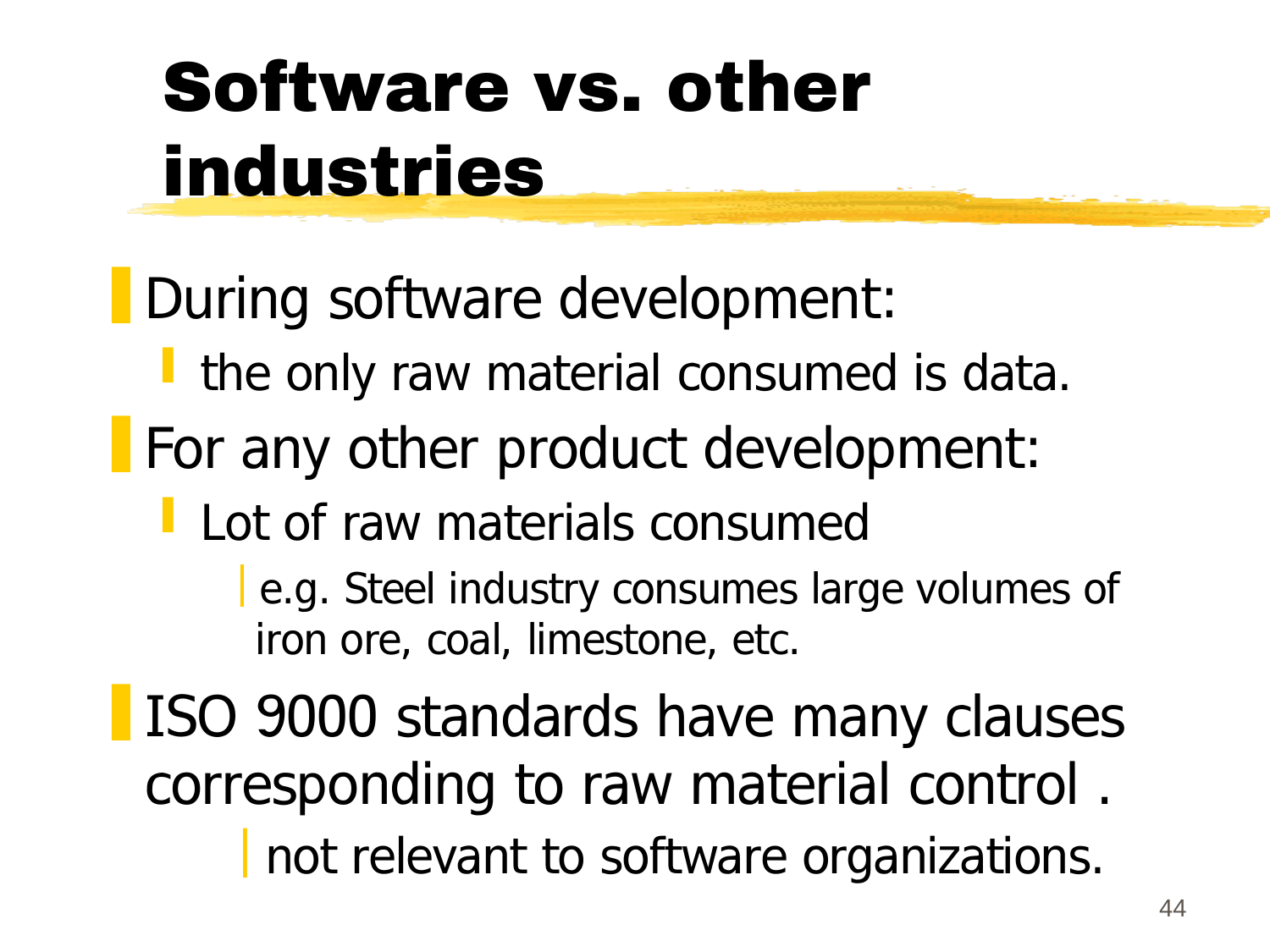

# Software vs. other industries
During software development:
the only raw material consumed is data.
For any other product development:
Lot of raw materials consumed
e.g. Steel industry consumes large volumes of iron ore, coal, limestone, etc.
ISO 9000 standards have many clauses corresponding to raw material control .
not relevant to software organizations.
44